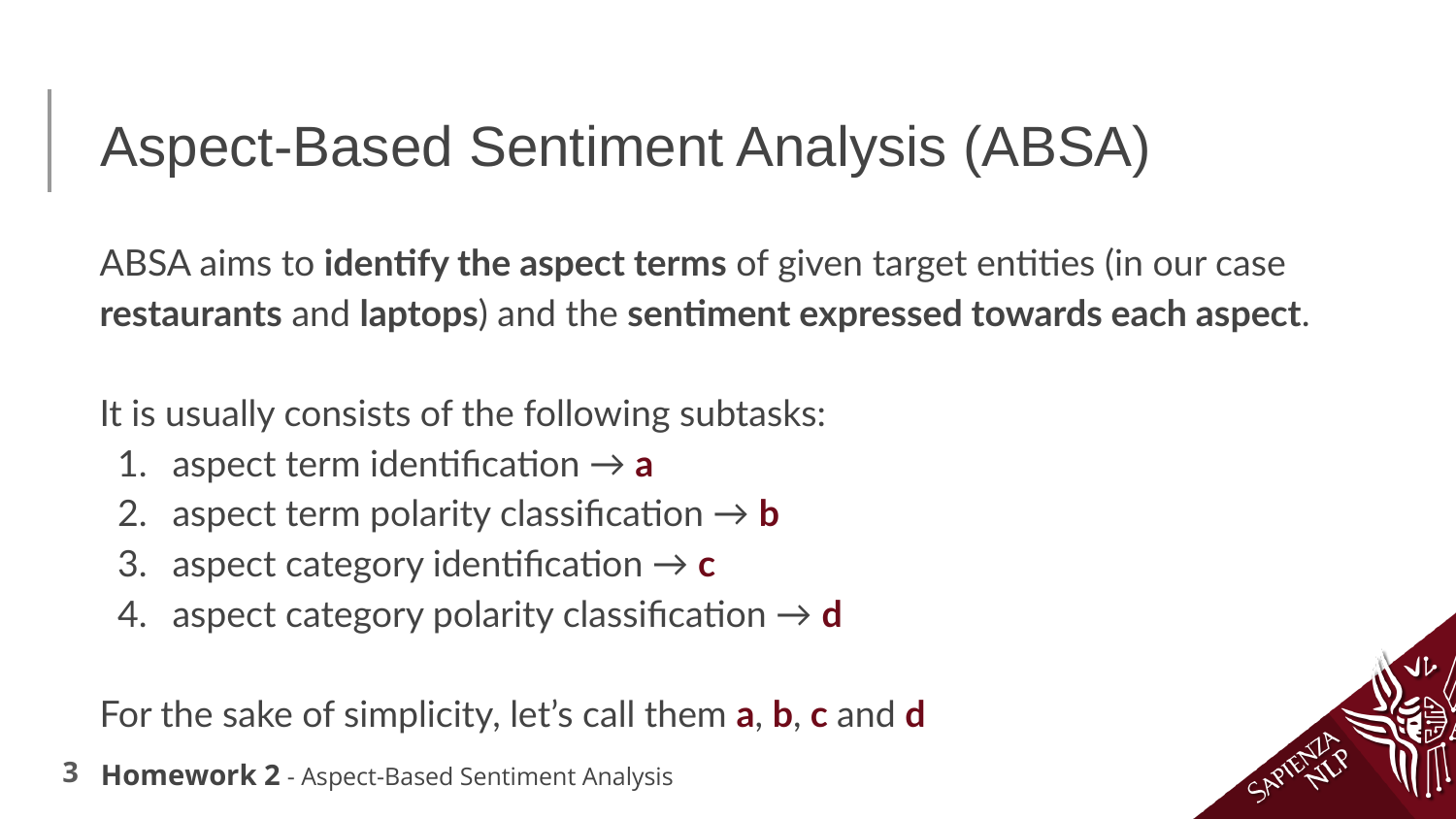

# Aspect-Based Sentiment Analysis (ABSA)
ABSA aims to identify the aspect terms of given target entities (in our case restaurants and laptops) and the sentiment expressed towards each aspect.

It is usually consists of the following subtasks:
aspect term identification → a
aspect term polarity classification → b
aspect category identification → c
aspect category polarity classification → d

For the sake of simplicity, let’s call them a, b, c and d
Homework 2 - Aspect-Based Sentiment Analysis